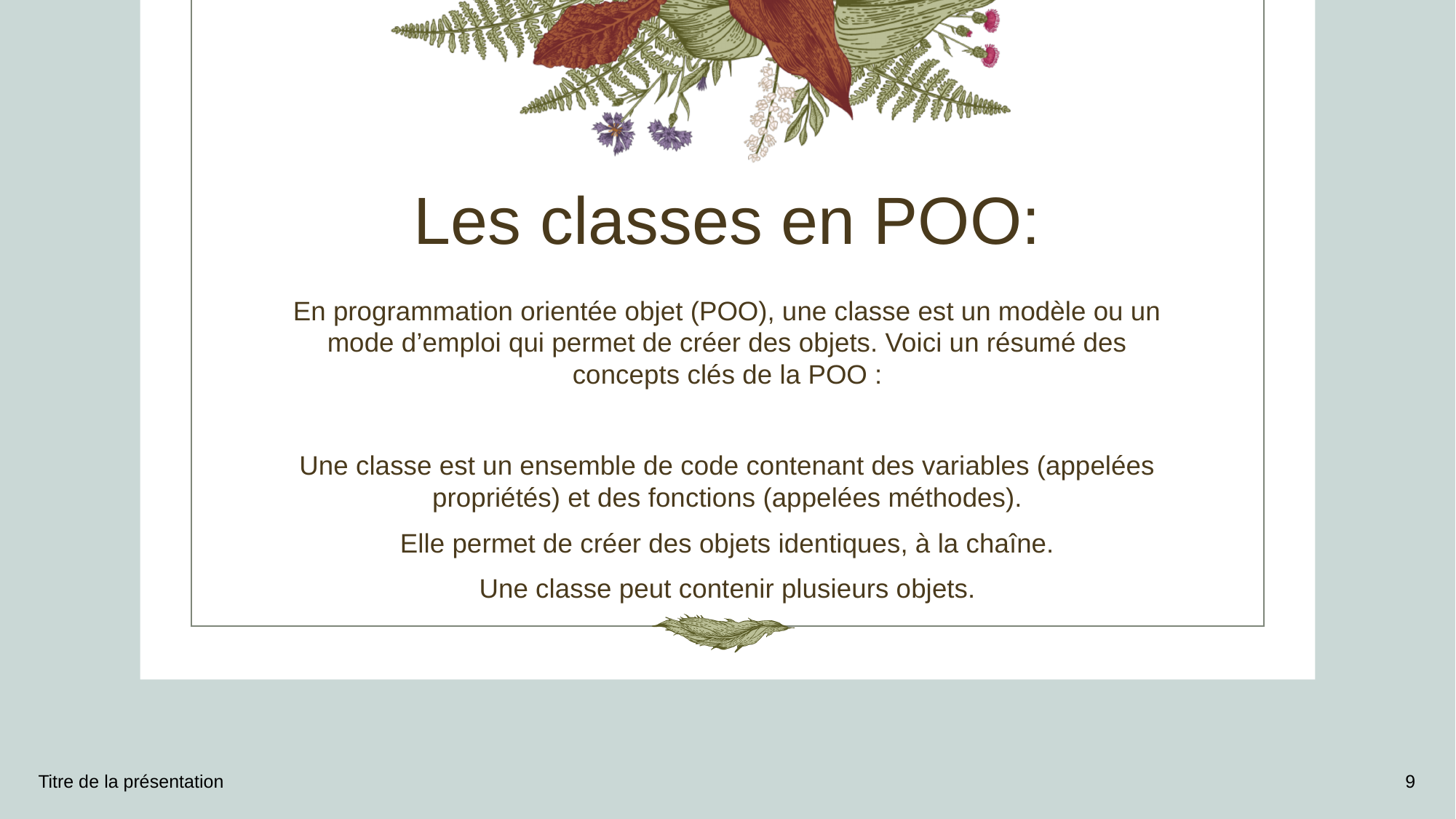

# Les classes en POO:
En programmation orientée objet (POO), une classe est un modèle ou un mode d’emploi qui permet de créer des objets. Voici un résumé des concepts clés de la POO :

Une classe est un ensemble de code contenant des variables (appelées propriétés) et des fonctions (appelées méthodes).
Elle permet de créer des objets identiques, à la chaîne.
Une classe peut contenir plusieurs objets.
Titre de la présentation
9